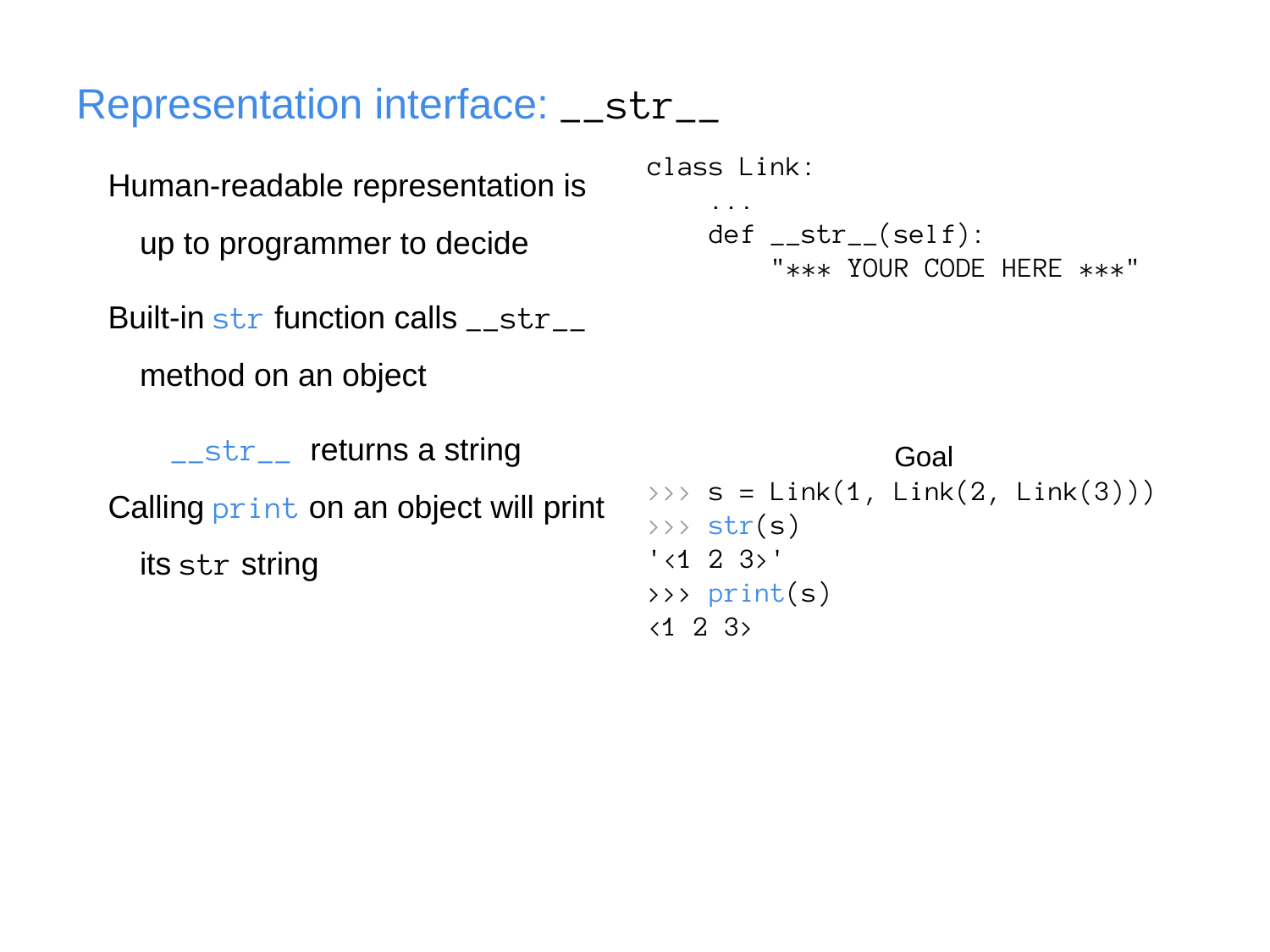

# Representation interface: __str__
Human-readable representation is up to programmer to decide
Built-in str function calls __str__ method on an object
__str__ returns a string
Calling print on an object will print its str string
class Link:
    ...
    def __str__(self):
        "*** YOUR CODE HERE ***"
Goal
>>> s = Link(1, Link(2, Link(3)))
>>> str(s)
'<1 2 3>'
>>> print(s)
<1 2 3>